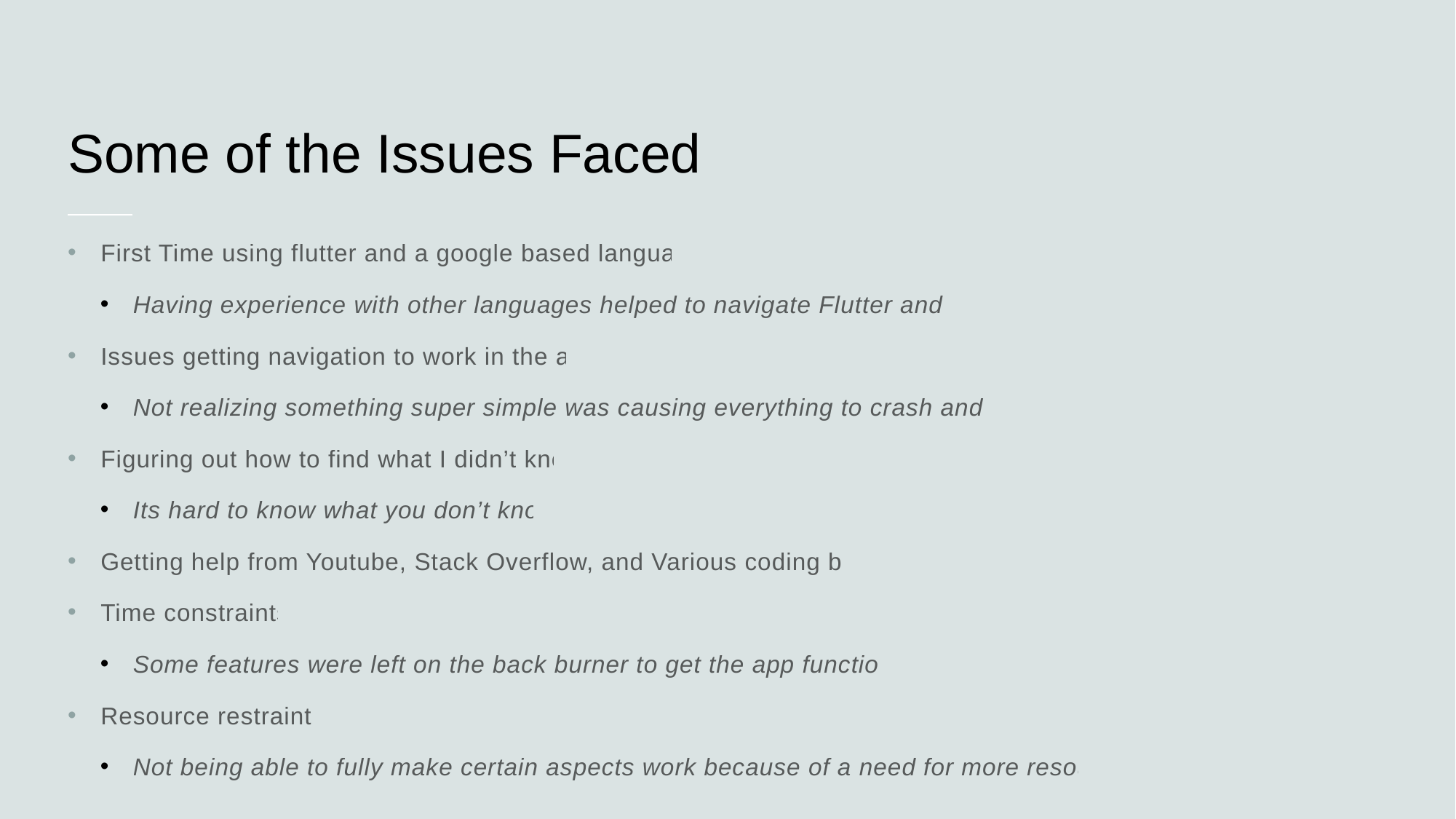

# Some of the Issues Faced
First Time using flutter and a google based language.
Having experience with other languages helped to navigate Flutter and Dart
Issues getting navigation to work in the app
Not realizing something super simple was causing everything to crash and burn
Figuring out how to find what I didn’t know
Its hard to know what you don’t know
Getting help from Youtube, Stack Overflow, and Various coding blogs
Time constraints
Some features were left on the back burner to get the app functioning
Resource restraints
Not being able to fully make certain aspects work because of a need for more resources